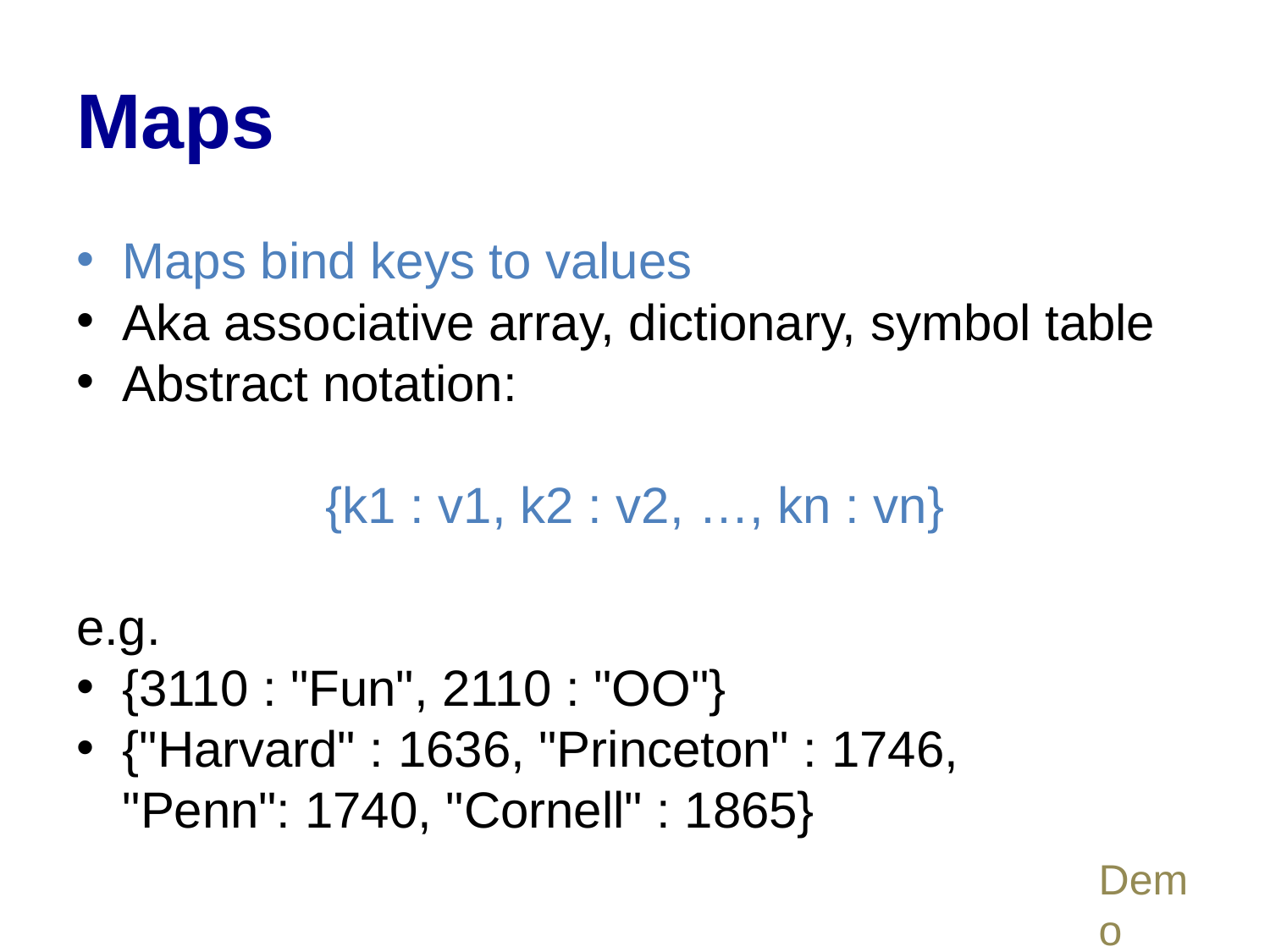

# Maps
Maps bind keys to values
Aka associative array, dictionary, symbol table
Abstract notation:

{k1 : v1, k2 : v2, …, kn : vn}

e.g.
{3110 : "Fun", 2110 : "OO"}
{"Harvard" : 1636, "Princeton" : 1746,
"Penn": 1740, "Cornell" : 1865}
Demo